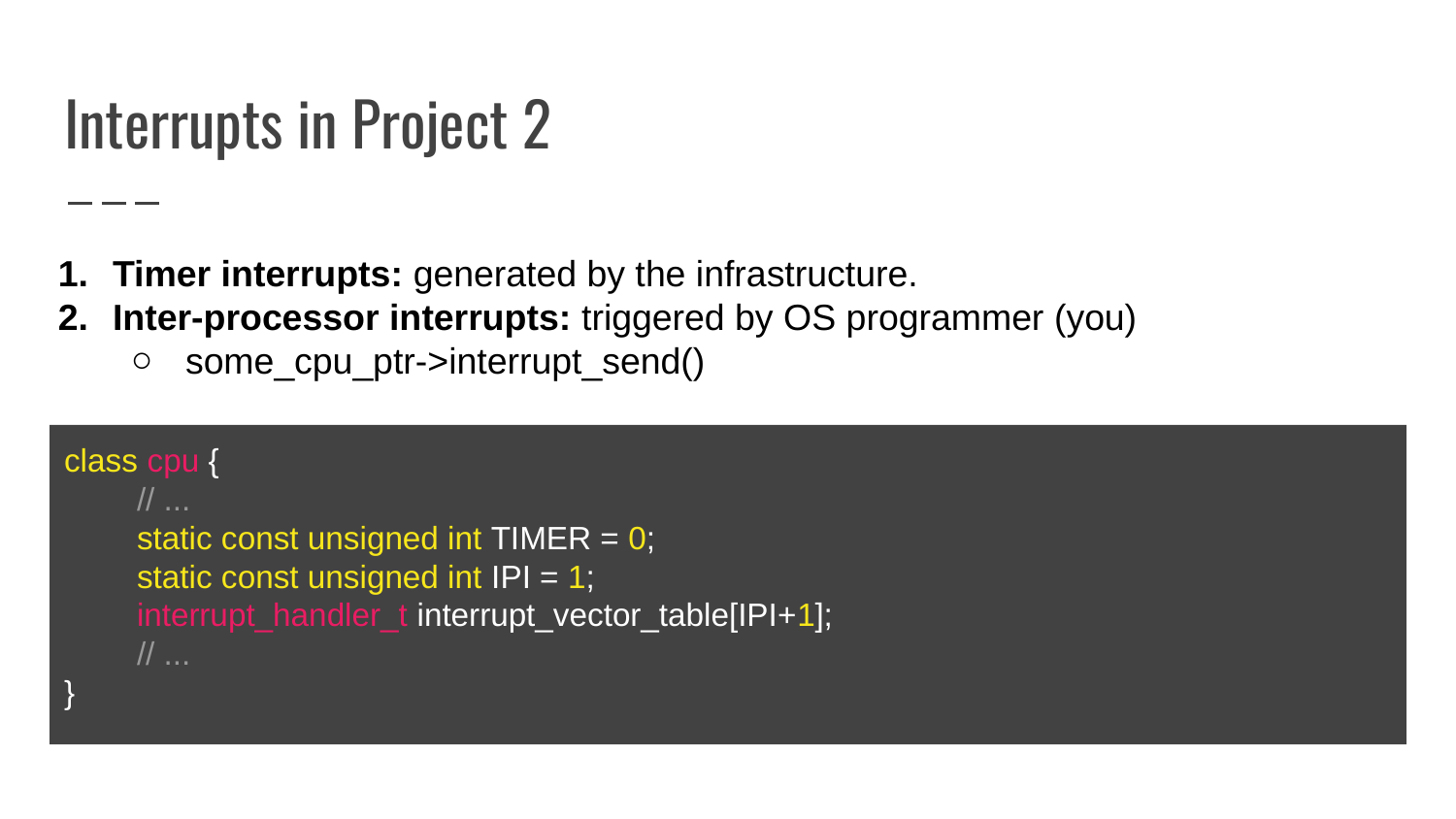

# Interrupts in Project 2
Timer interrupts: generated by the infrastructure.
Inter-processor interrupts: triggered by OS programmer (you)
some_cpu_ptr->interrupt_send()
class cpu {
// ...
static const unsigned int TIMER = 0;
static const unsigned int IPI = 1;
interrupt_handler_t interrupt_vector_table[IPI+1];
// ...
}